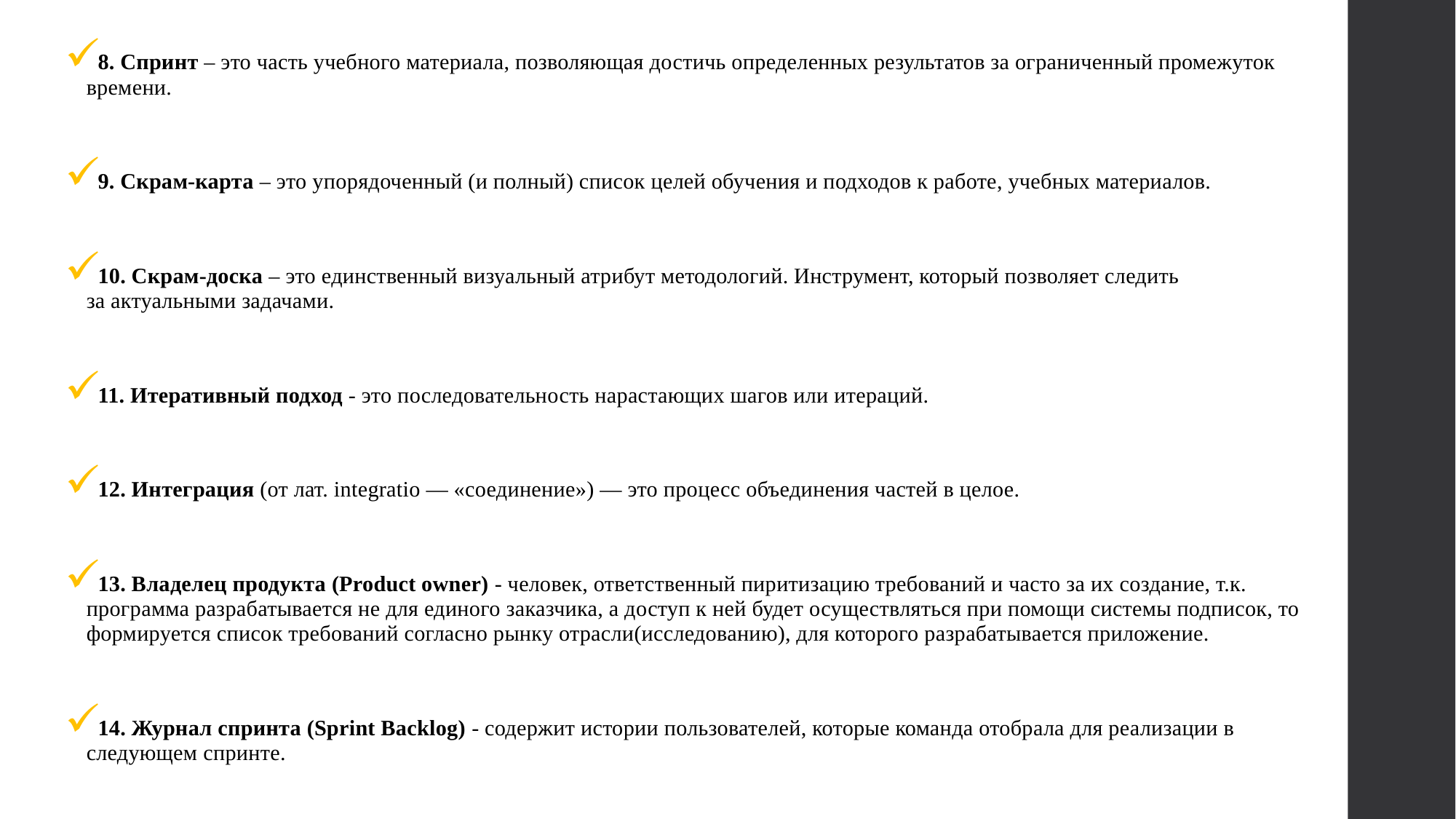

8. Спринт – это часть учебного материала, позволяющая достичь определенных результатов за ограниченный промежуток времени.

9. Скрам-карта – это упорядоченный (и полный) список целей обучения и подходов к работе, учебных материалов.

10. Скрам-доска – это единственный визуальный атрибут методологий. Инструмент, который позволяет следить за актуальными задачами.

11. Итеративный подход - это последовательность нарастающих шагов или итераций.

12. Интеграция (от лат. integratio — «соединение») — это процесс объединения частей в целое.

13. Владелец продукта (Product owner) - человек, ответственный пиритизацию требований и часто за их создание, т.к. программа разрабатывается не для единого заказчика, а доступ к ней будет осуществляться при помощи системы подписок, то формируется список требований согласно рынку отрасли(исследованию), для которого разрабатывается приложение.

14. Журнал спринта (Sprint Backlog) - содержит истории пользователей, которые команда отобрала для реализации в следующем спринте.